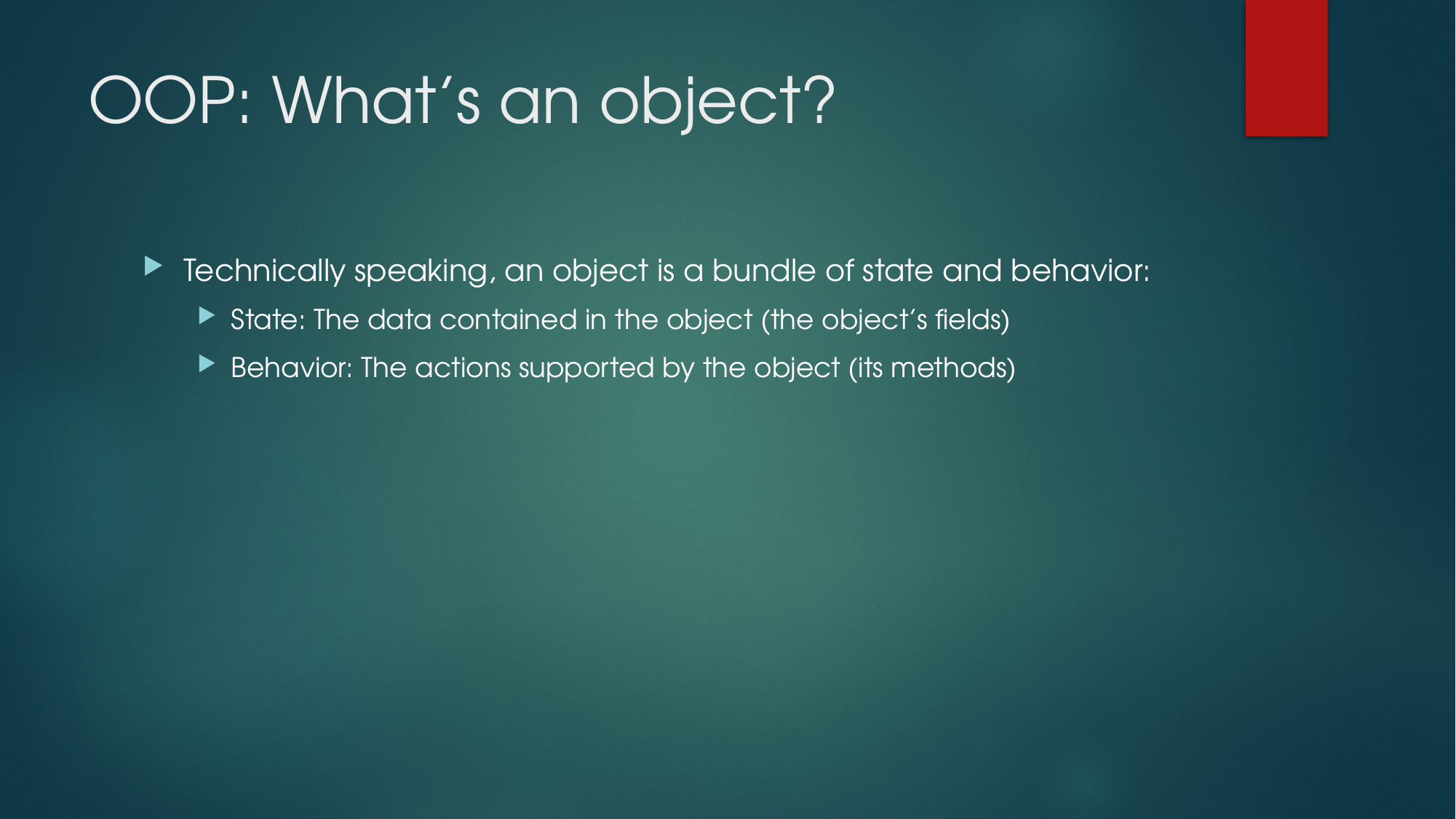

# OOP: What’s an object?
Technically speaking, an object is a bundle of state and behavior:
State: The data contained in the object (the object’s fields)
Behavior: The actions supported by the object (its methods)